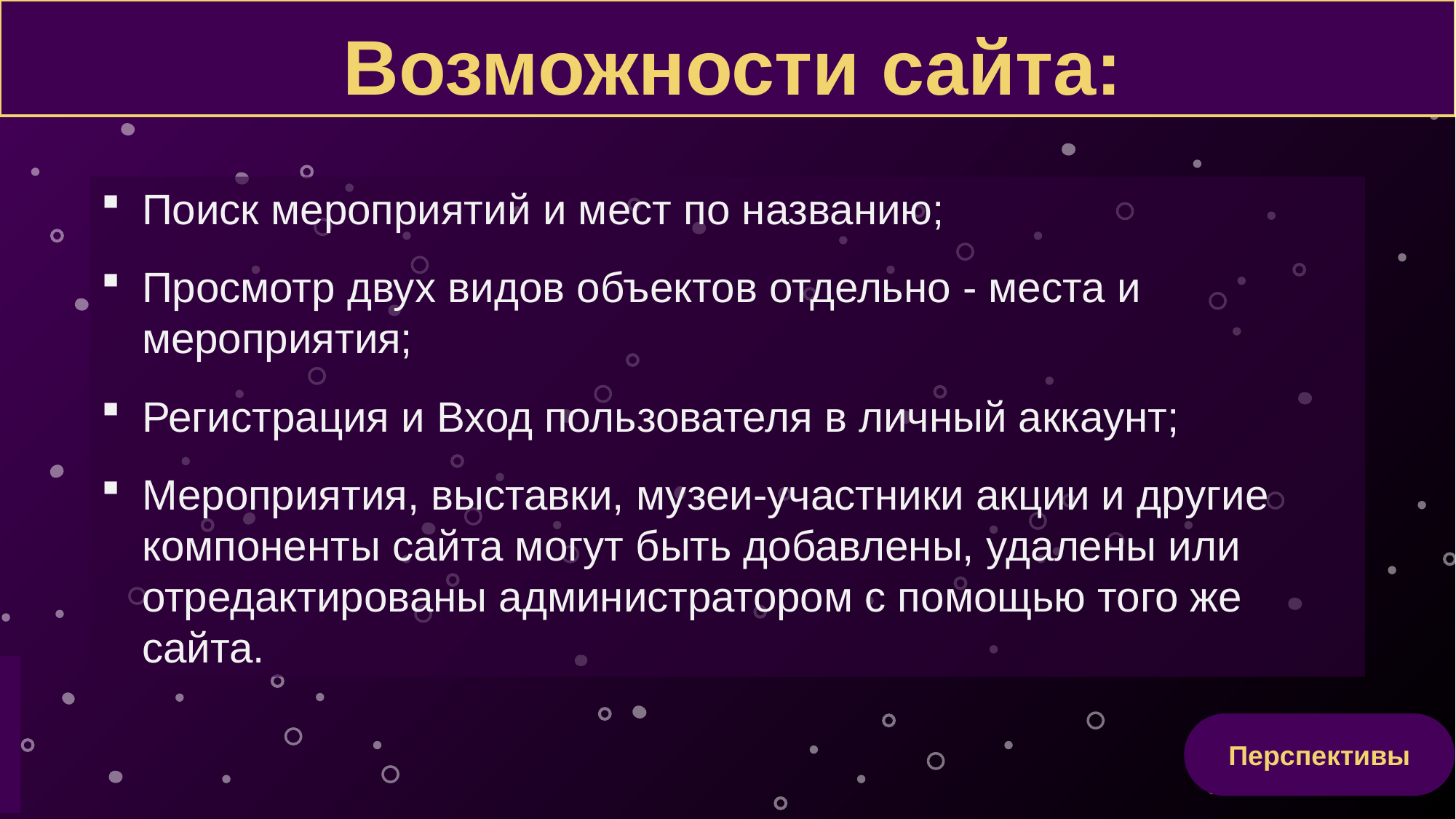

# Возможности сайта:
Поиск мероприятий и мест по названию;
Просмотр двух видов объектов отдельно - места и мероприятия;
Регистрация и Вход пользователя в личный аккаунт;
Мероприятия, выставки, музеи-участники акции и другие компоненты сайта могут быть добавлены, удалены или отредактированы администратором с помощью того же сайта.

Перспективы